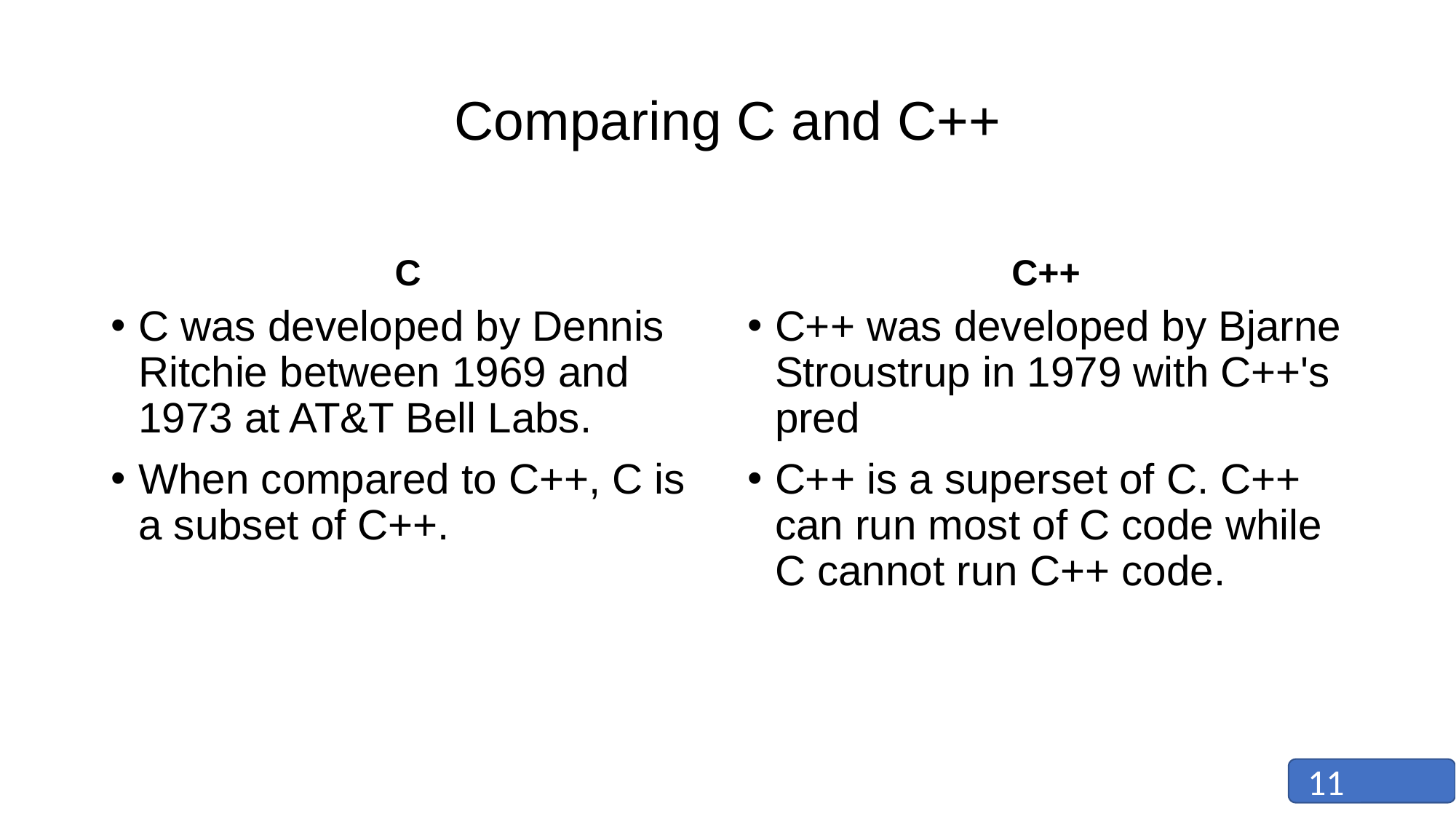

# Comparing C and C++
C
C++
C was developed by Dennis Ritchie between 1969 and 1973 at AT&T Bell Labs.
When compared to C++, C is a subset of C++.
C++ was developed by Bjarne Stroustrup in 1979 with C++'s pred
C++ is a superset of C. C++ can run most of C code while C cannot run C++ code.
11